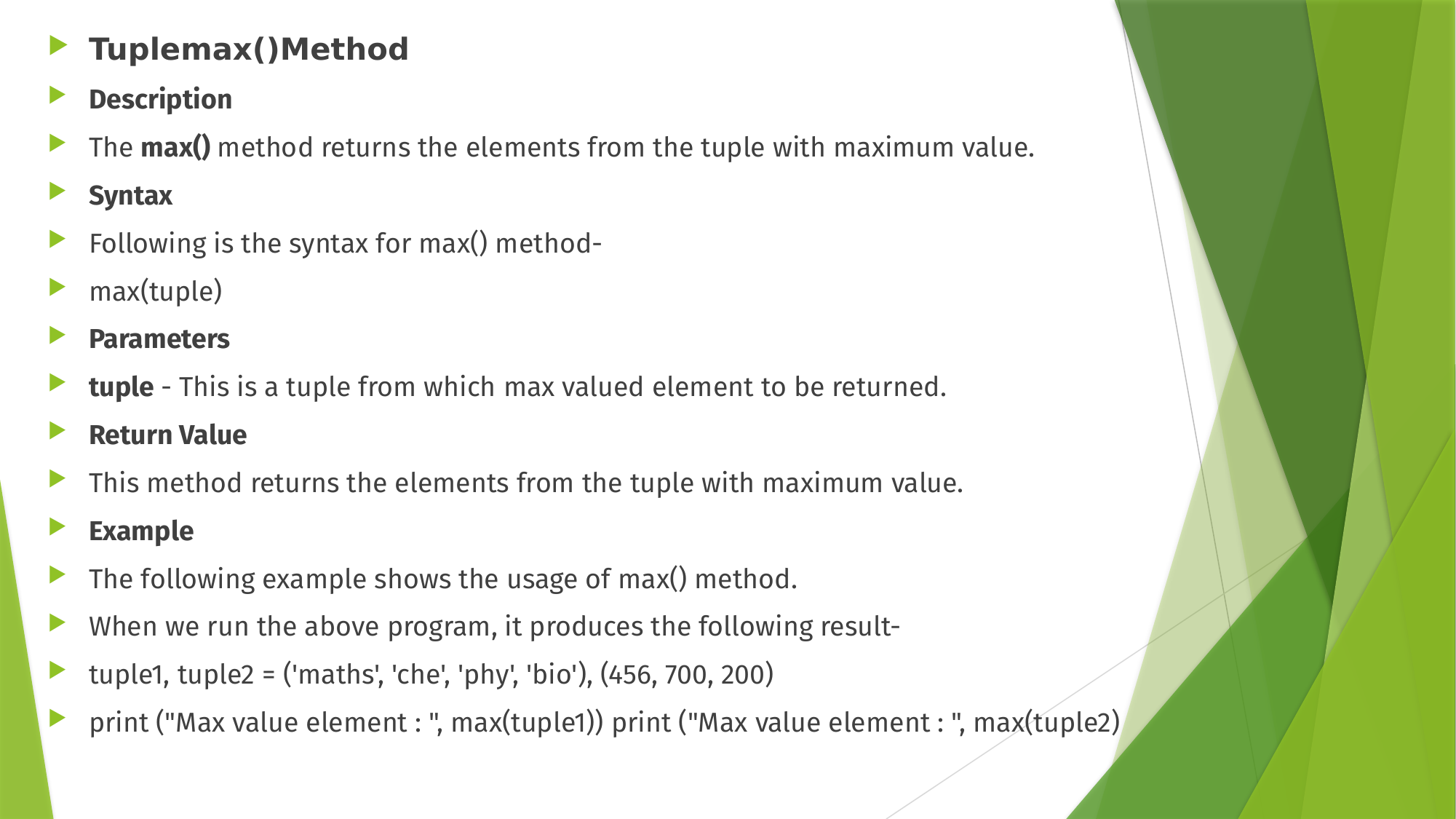

Tuplemax()Method
Description
The max() method returns the elements from the tuple with maximum value.
Syntax
Following is the syntax for max() method-
max(tuple)
Parameters
tuple - This is a tuple from which max valued element to be returned.
Return Value
This method returns the elements from the tuple with maximum value.
Example
The following example shows the usage of max() method.
When we run the above program, it produces the following result-
tuple1, tuple2 = ('maths', 'che', 'phy', 'bio'), (456, 700, 200)
print ("Max value element : ", max(tuple1)) print ("Max value element : ", max(tuple2)